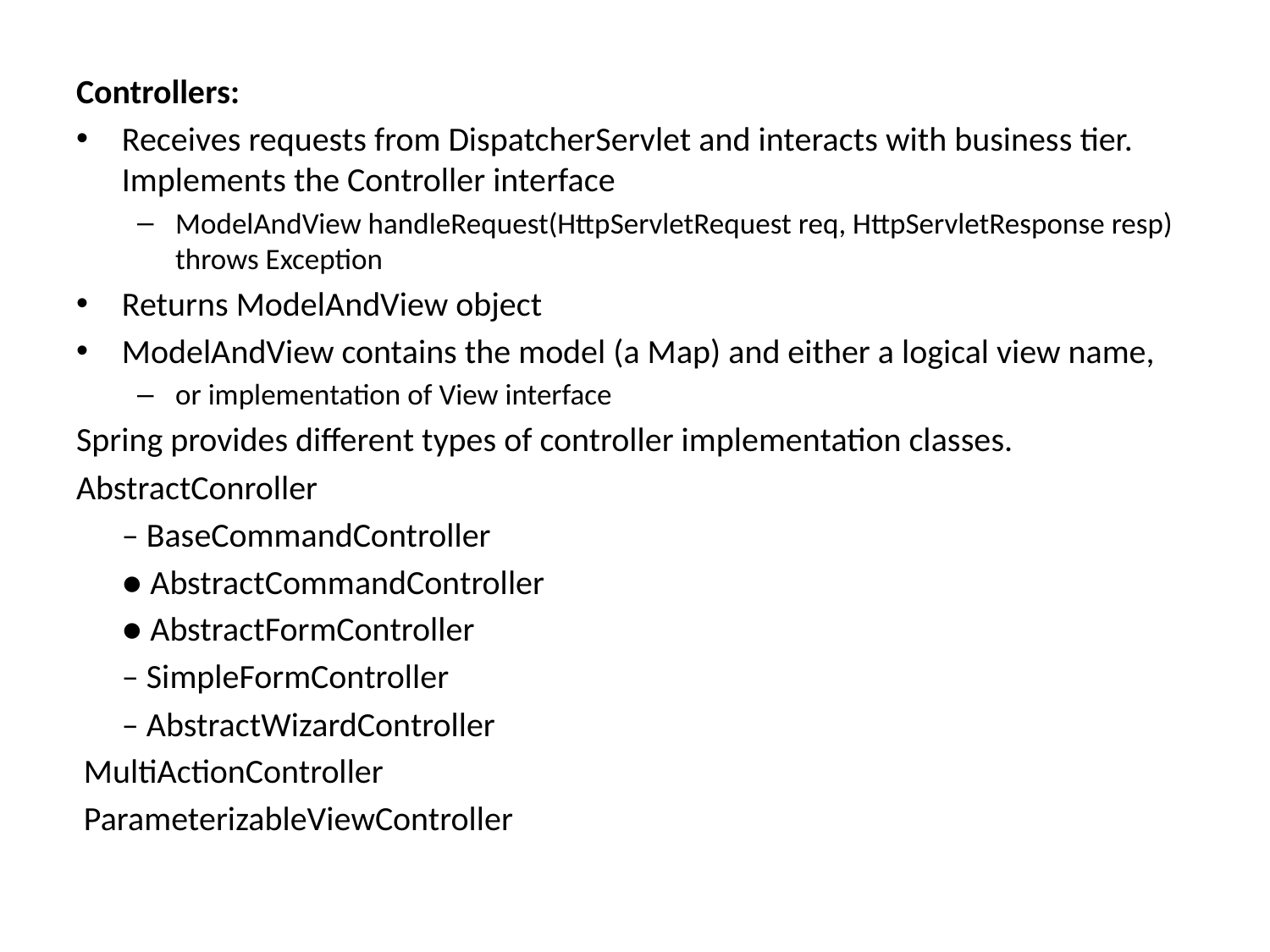

Controllers:
Receives requests from DispatcherServlet and interacts with business tier. Implements the Controller interface
ModelAndView handleRequest(HttpServletRequest req, HttpServletResponse resp) throws Exception
Returns ModelAndView object
ModelAndView contains the model (a Map) and either a logical view name,
or implementation of View interface
Spring provides different types of controller implementation classes.
AbstractConroller
	– BaseCommandController
		● AbstractCommandController
		● AbstractFormController
			– SimpleFormController
			– AbstractWizardController
 MultiActionController
 ParameterizableViewController